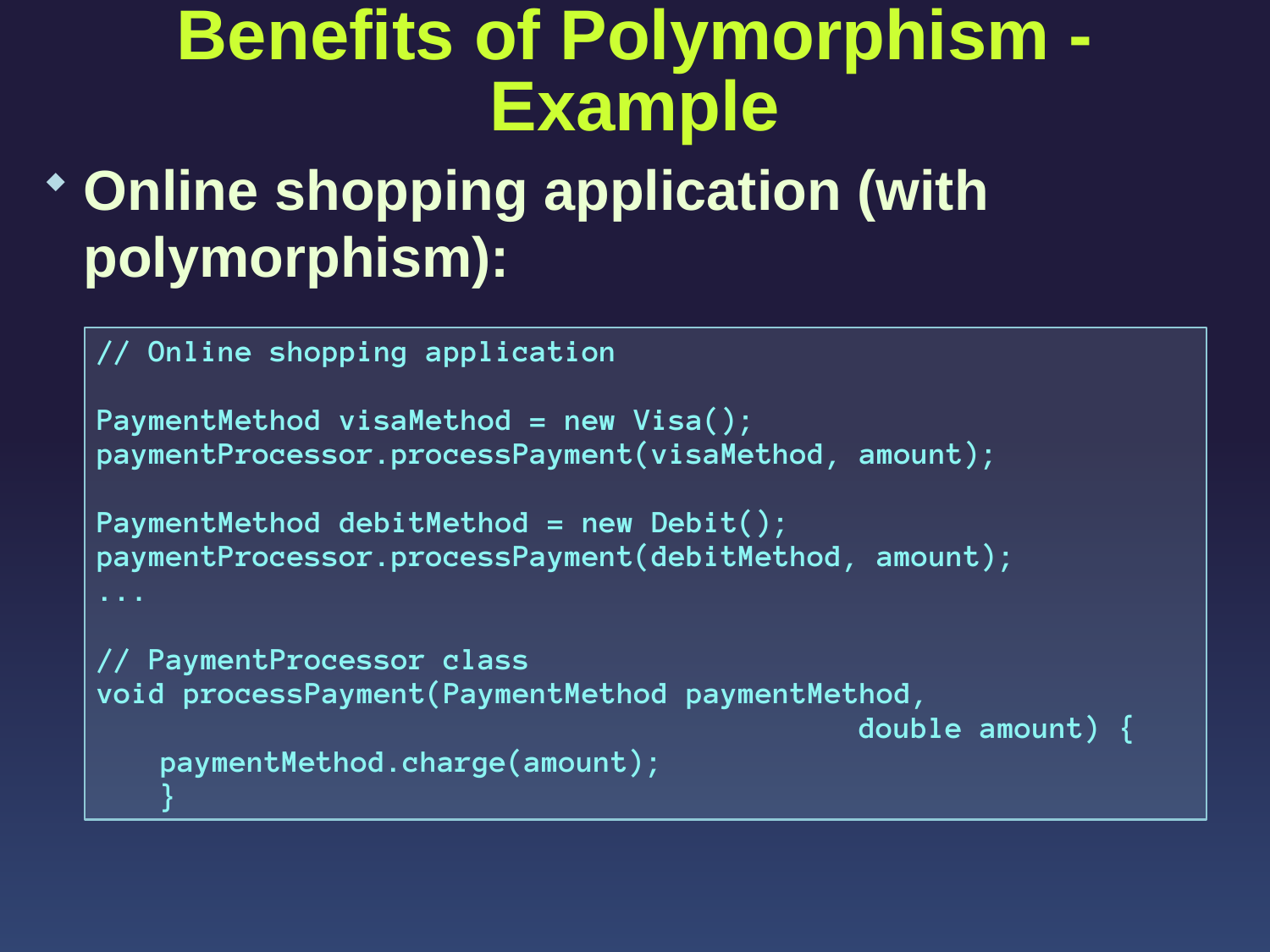

# Benefits of Polymorphism - Example
Online shopping application (with polymorphism):

// Online shopping application

PaymentMethod visaMethod = new Visa();
paymentProcessor.processPayment(visaMethod, amount);

PaymentMethod debitMethod = new Debit();
paymentProcessor.processPayment(debitMethod, amount);
...

// PaymentProcessor class
void processPayment(PaymentMethod paymentMethod,
						double amount) {
paymentMethod.charge(amount);
}